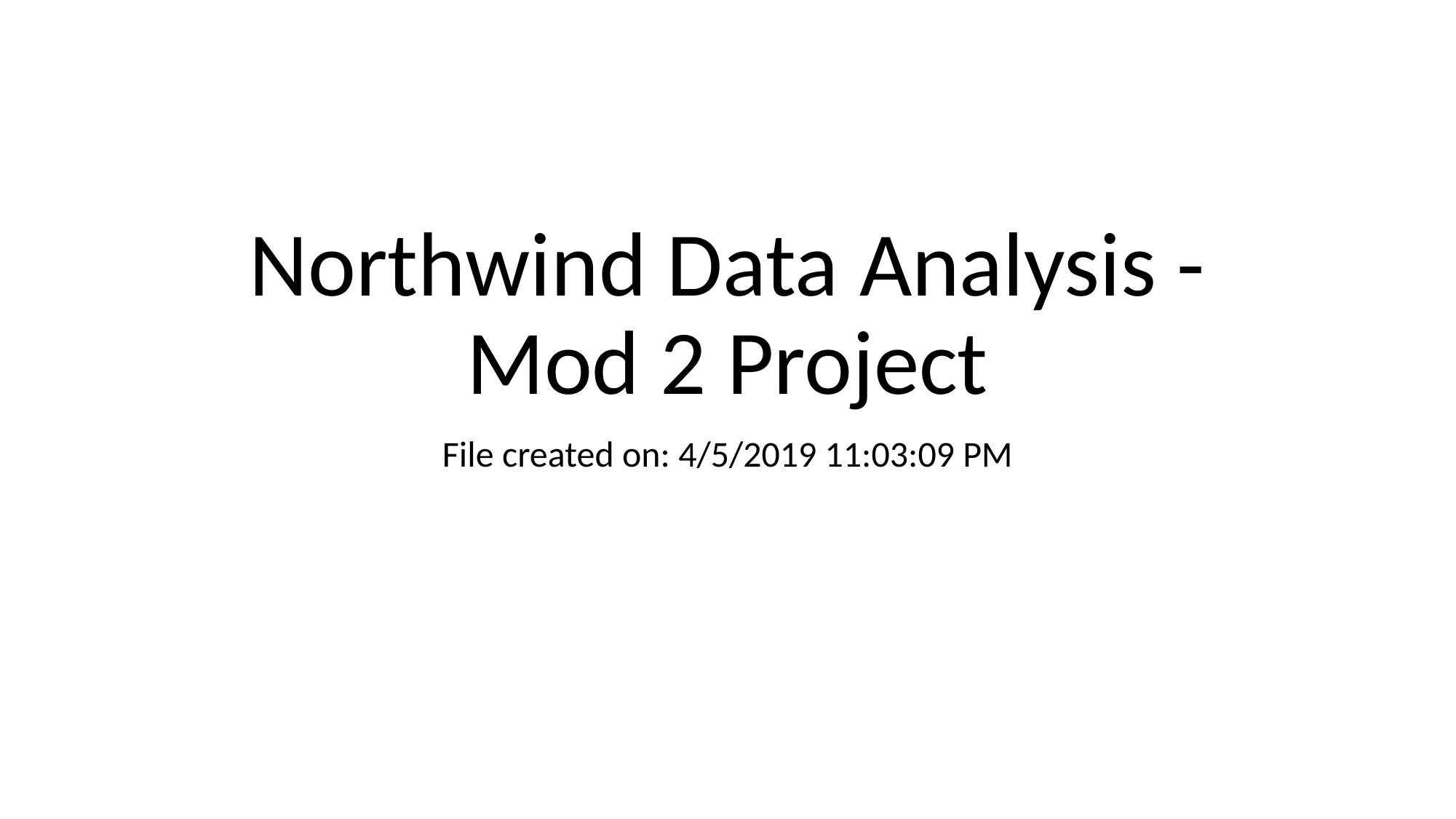

# Northwind Data Analysis - Mod 2 Project
File created on: 4/5/2019 11:03:09 PM